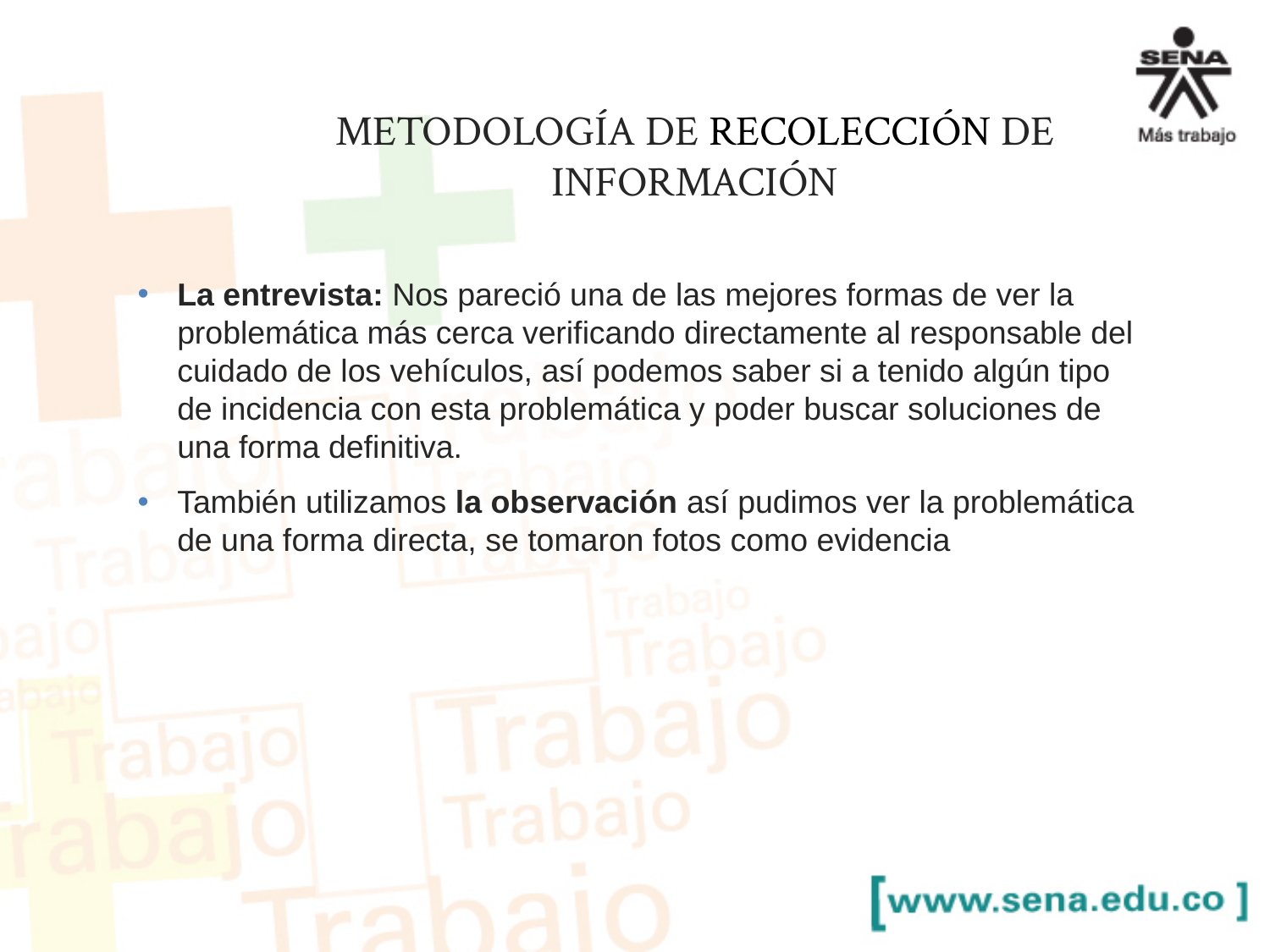

METODOLOGÍA DE RECOLECCIÓN DE INFORMACIÓN
La entrevista: Nos pareció una de las mejores formas de ver la problemática más cerca verificando directamente al responsable del cuidado de los vehículos, así podemos saber si a tenido algún tipo de incidencia con esta problemática y poder buscar soluciones de una forma definitiva.
También utilizamos la observación así pudimos ver la problemática de una forma directa, se tomaron fotos como evidencia